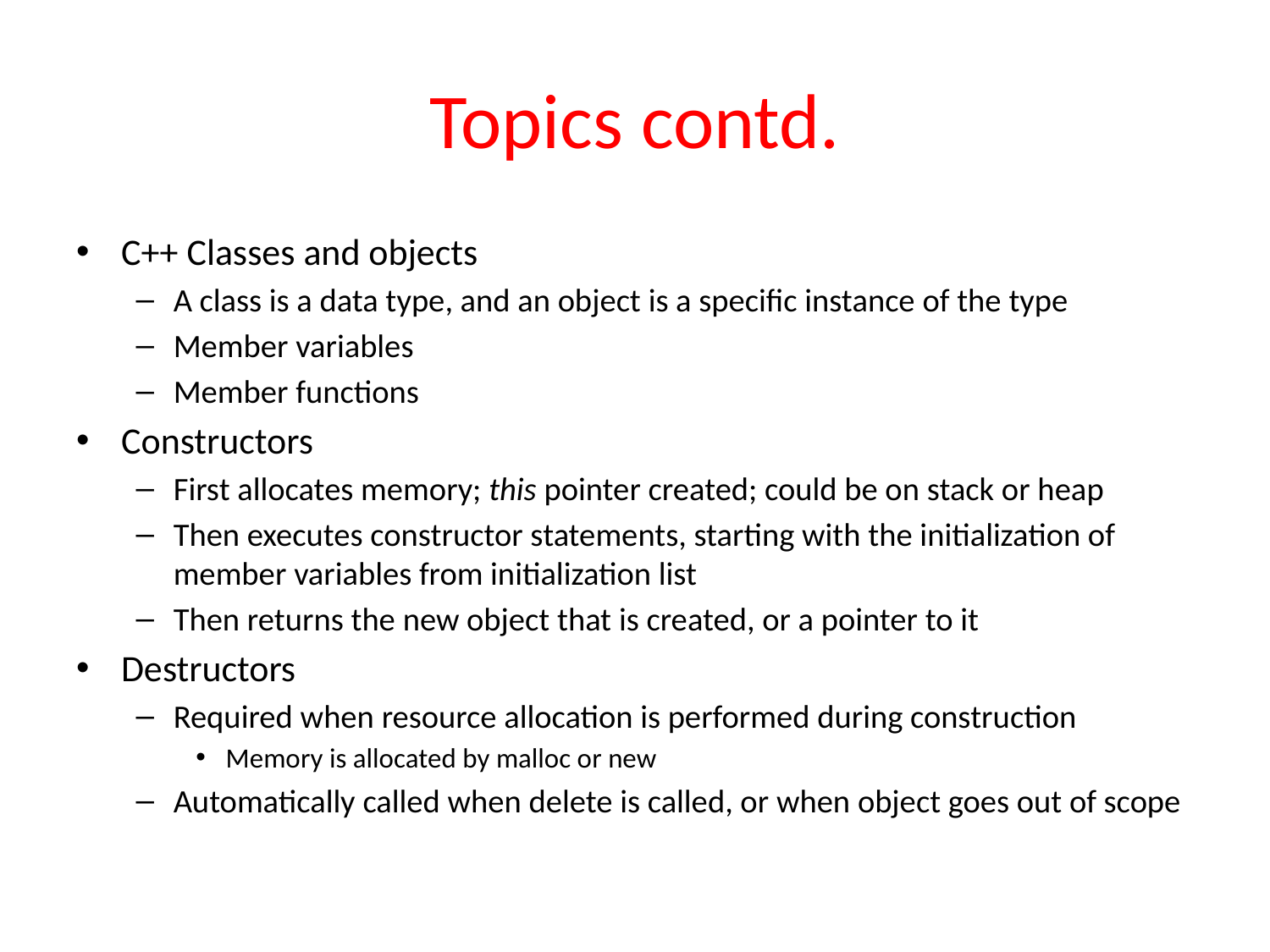

# Topics contd.
C++ Classes and objects
A class is a data type, and an object is a specific instance of the type
Member variables
Member functions
Constructors
First allocates memory; this pointer created; could be on stack or heap
Then executes constructor statements, starting with the initialization of member variables from initialization list
Then returns the new object that is created, or a pointer to it
Destructors
Required when resource allocation is performed during construction
Memory is allocated by malloc or new
Automatically called when delete is called, or when object goes out of scope